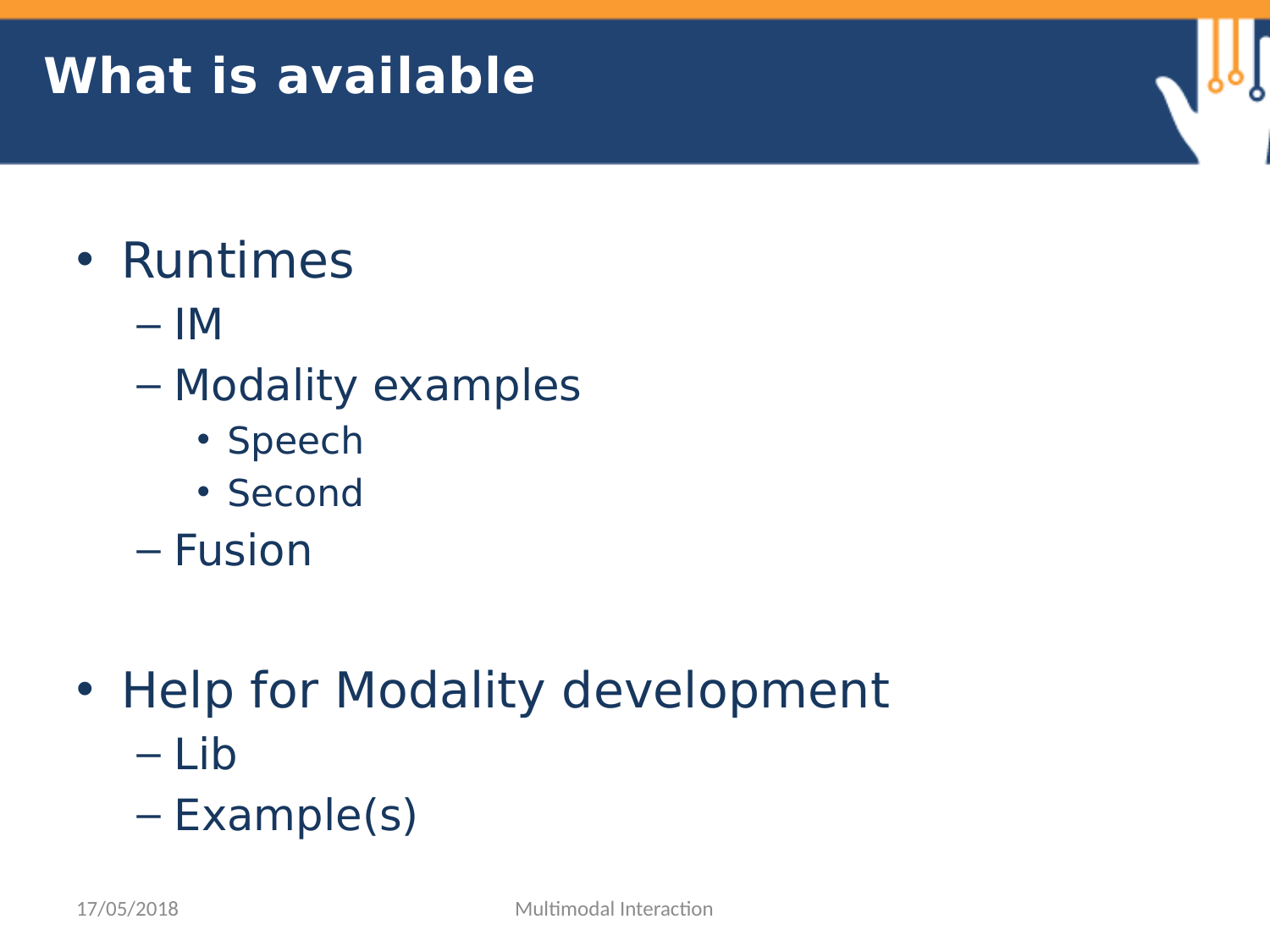

# What is available
Runtimes
IM
Modality examples
Speech
Second
Fusion

Help for Modality development
Lib
Example(s)
17/05/2018
Multimodal Interaction